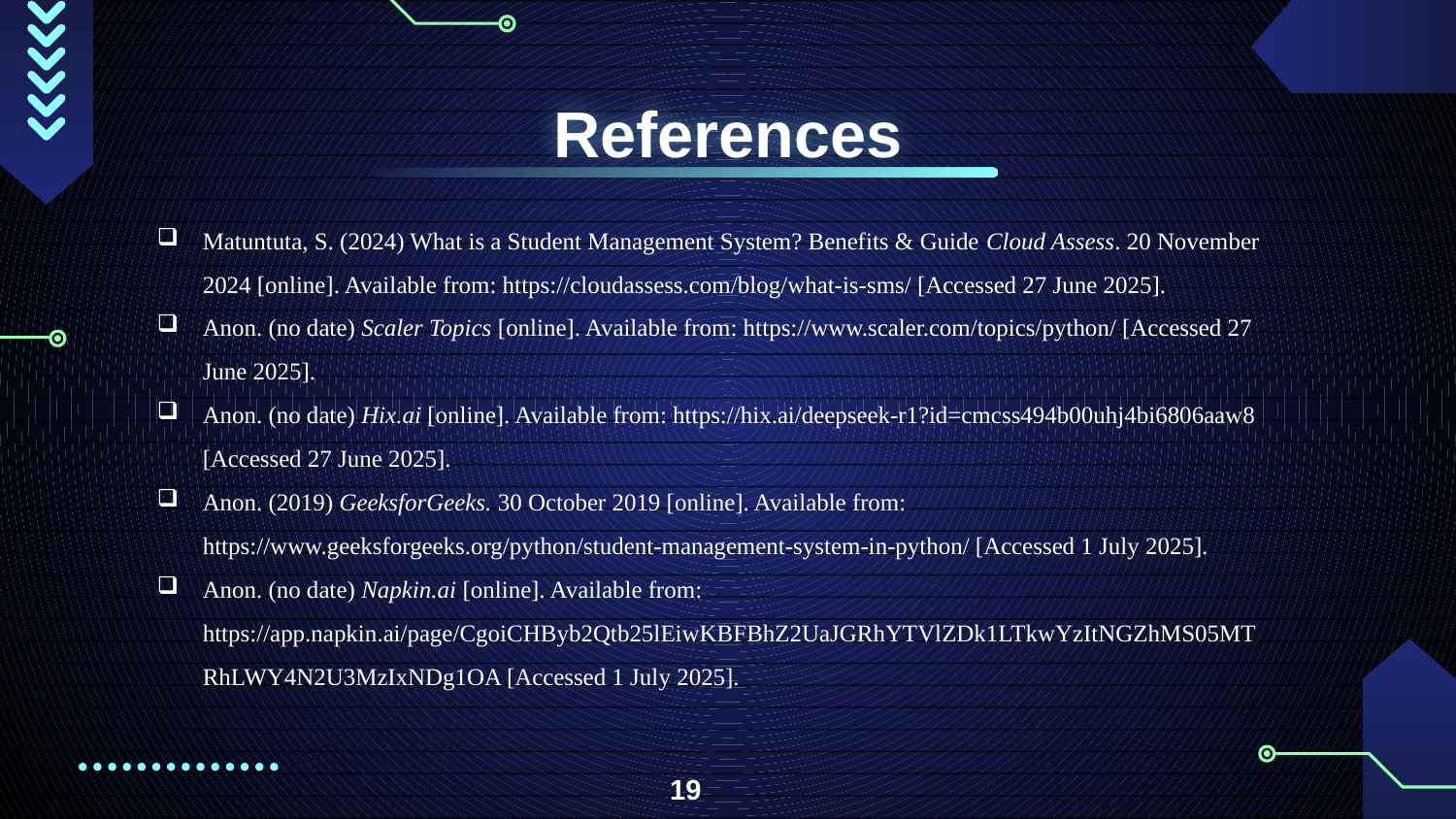

# References

Matuntuta, S. (2024) What is a Student Management System? Benefits & Guide Cloud Assess. 20 November 2024 [online]. Available from: https://cloudassess.com/blog/what-is-sms/ [Accessed 27 June 2025].
Anon. (no date) Scaler Topics [online]. Available from: https://www.scaler.com/topics/python/ [Accessed 27 June 2025].
Anon. (no date) Hix.ai [online]. Available from: https://hix.ai/deepseek-r1?id=cmcss494b00uhj4bi6806aaw8 [Accessed 27 June 2025].
Anon. (2019) GeeksforGeeks. 30 October 2019 [online]. Available from: https://www.geeksforgeeks.org/python/student-management-system-in-python/ [Accessed 1 July 2025].
Anon. (no date) Napkin.ai [online]. Available from: https://app.napkin.ai/page/CgoiCHByb2Qtb25lEiwKBFBhZ2UaJGRhYTVlZDk1LTkwYzItNGZhMS05MTRhLWY4N2U3MzIxNDg1OA [Accessed 1 July 2025].

19